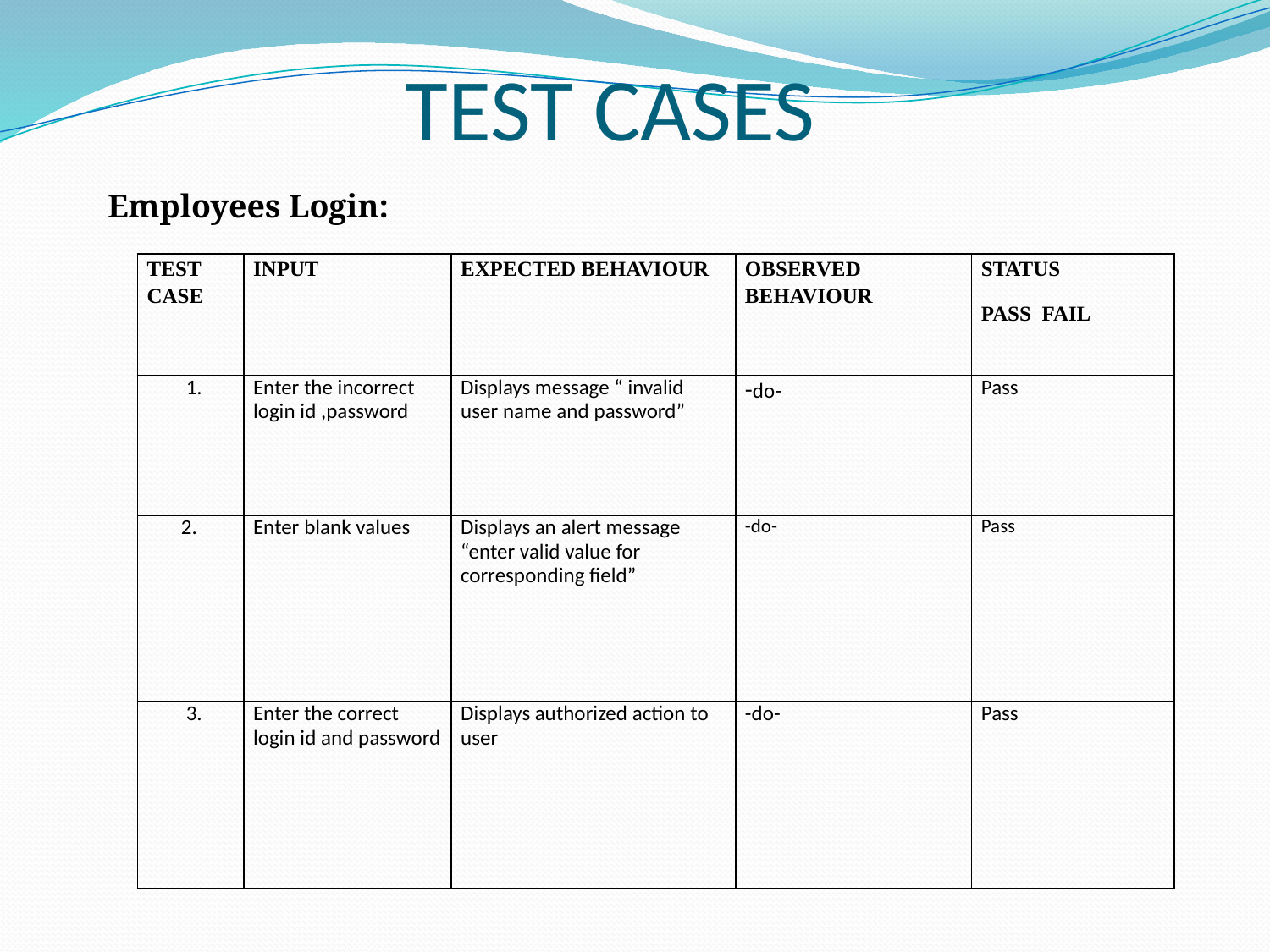

# TEST CASES
Employees Login:
| TEST CASE | INPUT | EXPECTED BEHAVIOUR | OBSERVED BEHAVIOUR | STATUS PASS FAIL |
| --- | --- | --- | --- | --- |
| 1. | Enter the incorrect login id ,password | Displays message “ invalid user name and password” | -do- | Pass |
| 2. | Enter blank values | Displays an alert message “enter valid value for corresponding field” | -do- | Pass |
| 3. | Enter the correct login id and password | Displays authorized action to user | -do- | Pass |